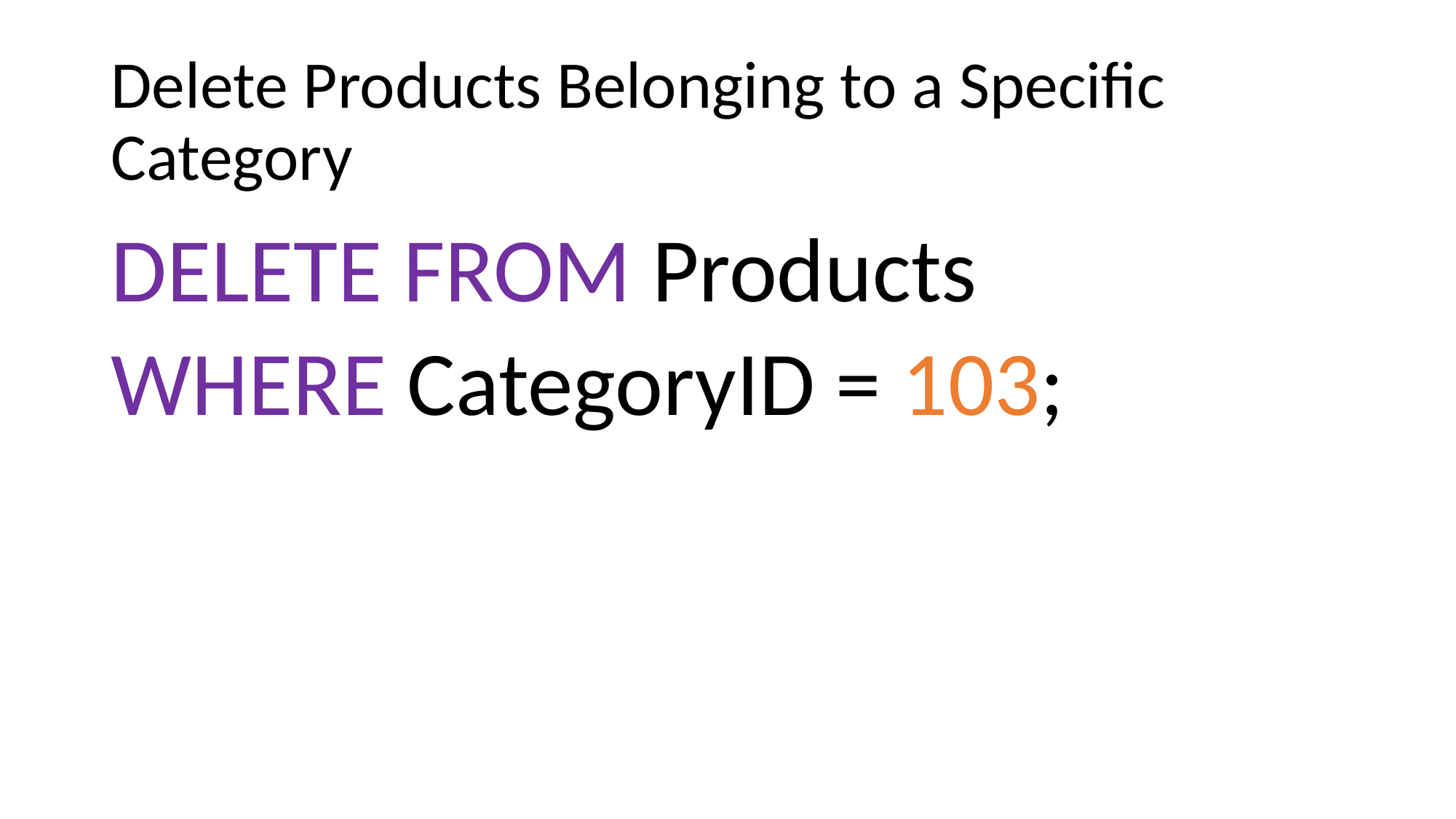

# Delete Products Belonging to a Specific Category
DELETE FROM Products
WHERE CategoryID = 103;